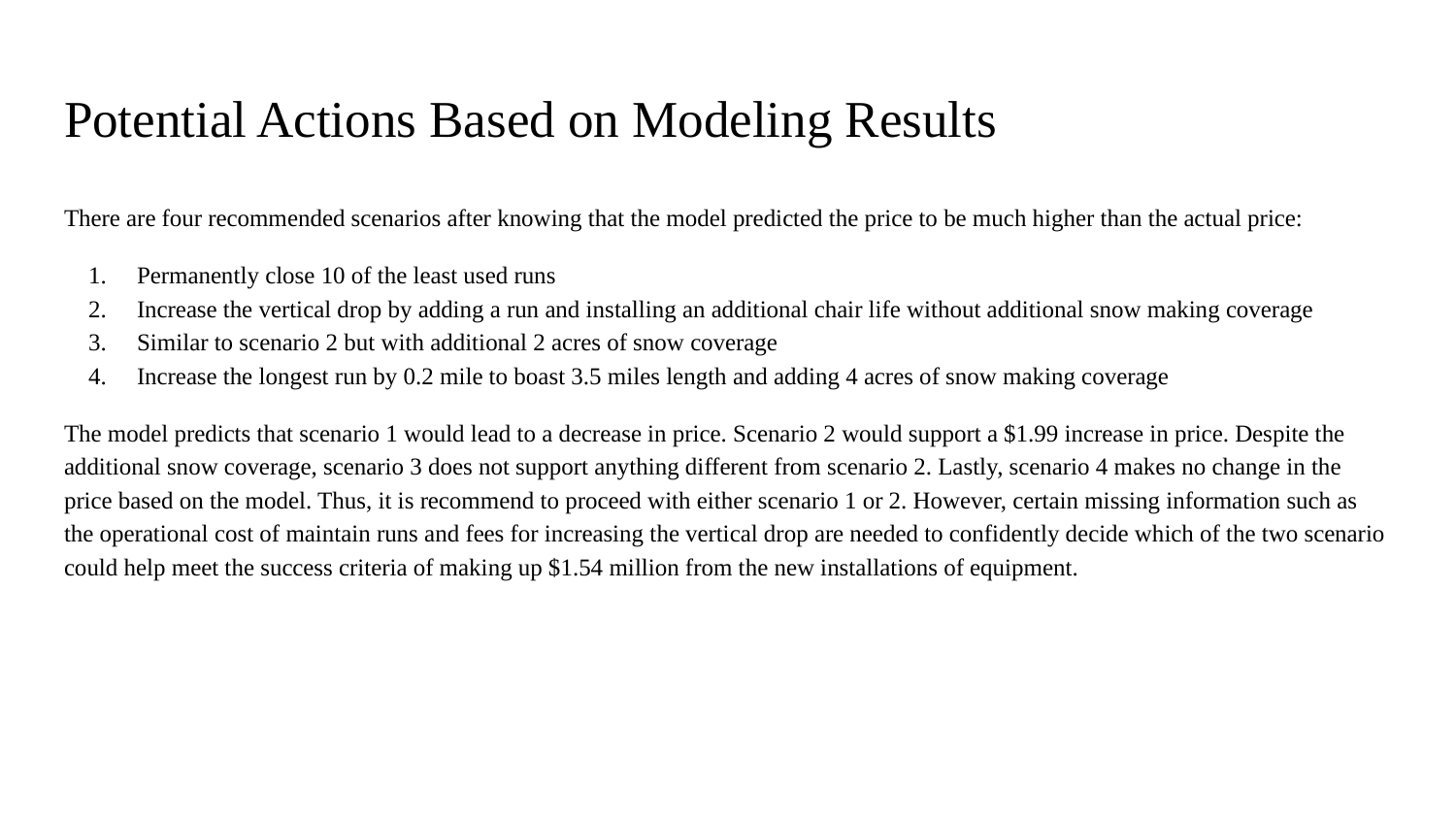

# Potential Actions Based on Modeling Results
There are four recommended scenarios after knowing that the model predicted the price to be much higher than the actual price:
Permanently close 10 of the least used runs
Increase the vertical drop by adding a run and installing an additional chair life without additional snow making coverage
Similar to scenario 2 but with additional 2 acres of snow coverage
Increase the longest run by 0.2 mile to boast 3.5 miles length and adding 4 acres of snow making coverage
The model predicts that scenario 1 would lead to a decrease in price. Scenario 2 would support a $1.99 increase in price. Despite the additional snow coverage, scenario 3 does not support anything different from scenario 2. Lastly, scenario 4 makes no change in the price based on the model. Thus, it is recommend to proceed with either scenario 1 or 2. However, certain missing information such as the operational cost of maintain runs and fees for increasing the vertical drop are needed to confidently decide which of the two scenario could help meet the success criteria of making up $1.54 million from the new installations of equipment.